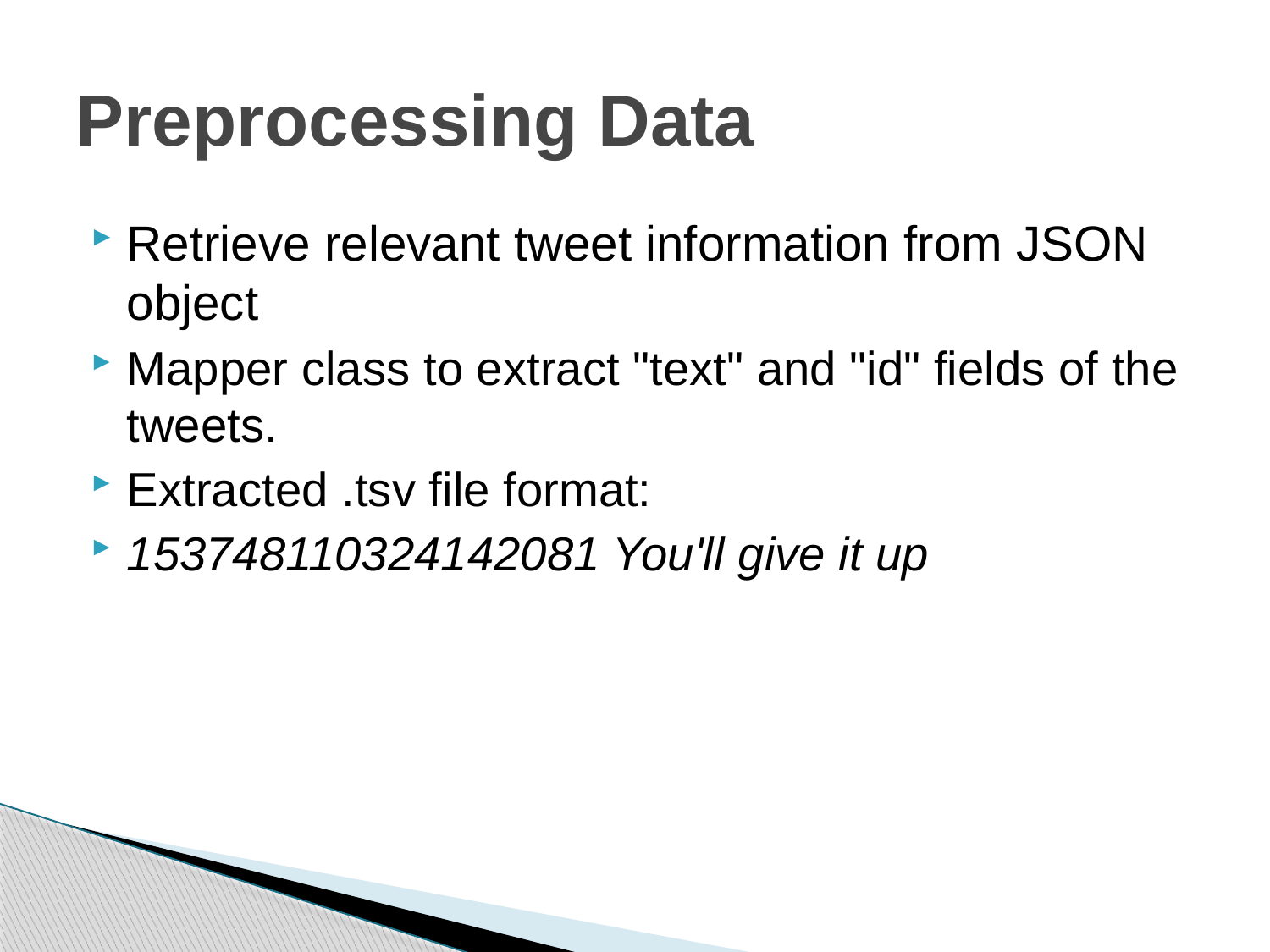

# Preprocessing Data
Retrieve relevant tweet information from JSON object
Mapper class to extract "text" and "id" fields of the tweets.
Extracted .tsv file format:
153748110324142081 You'll give it up